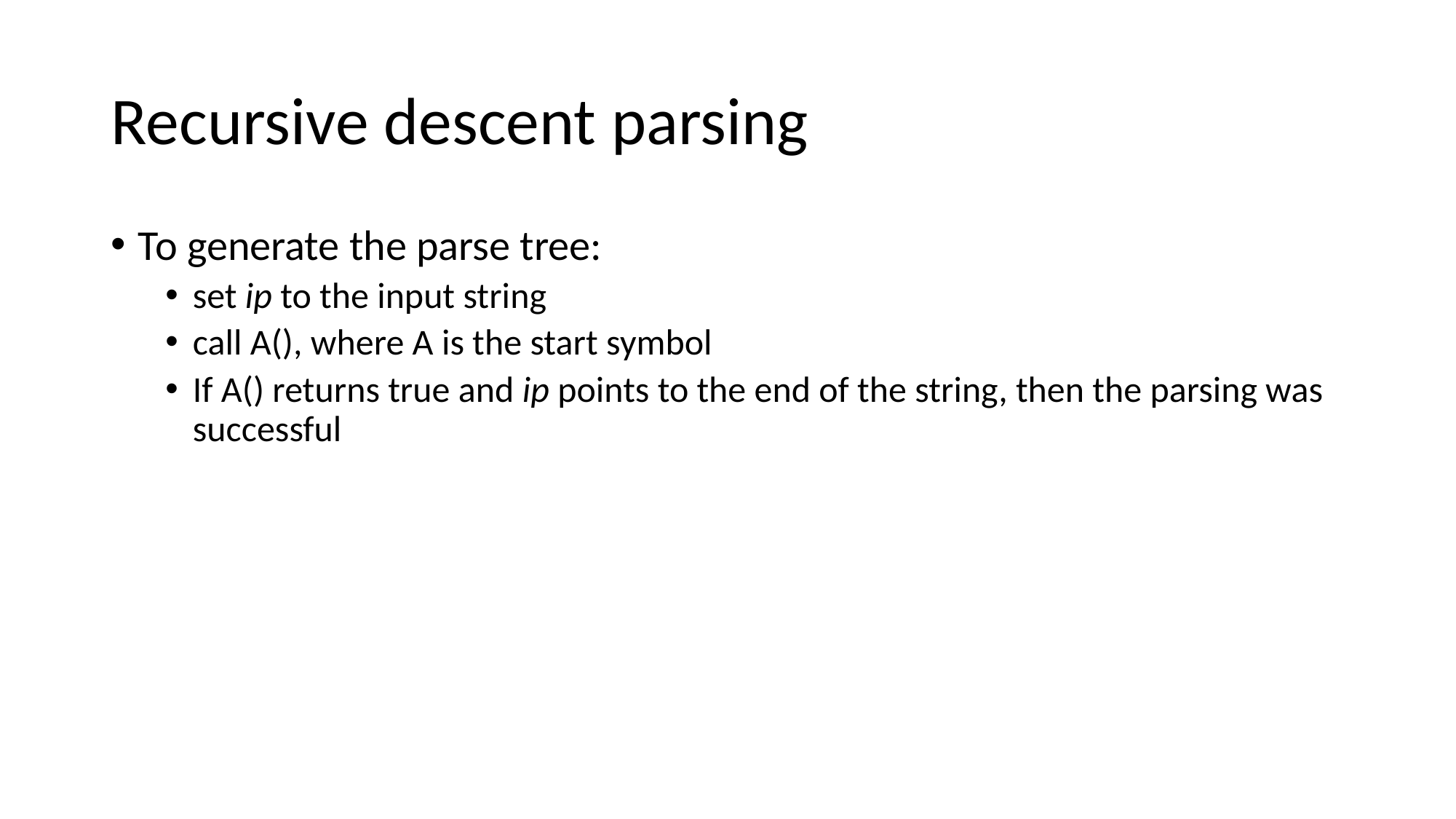

# Recursive descent parsing
To generate the parse tree:
set ip to the input string
call A(), where A is the start symbol
If A() returns true and ip points to the end of the string, then the parsing was successful